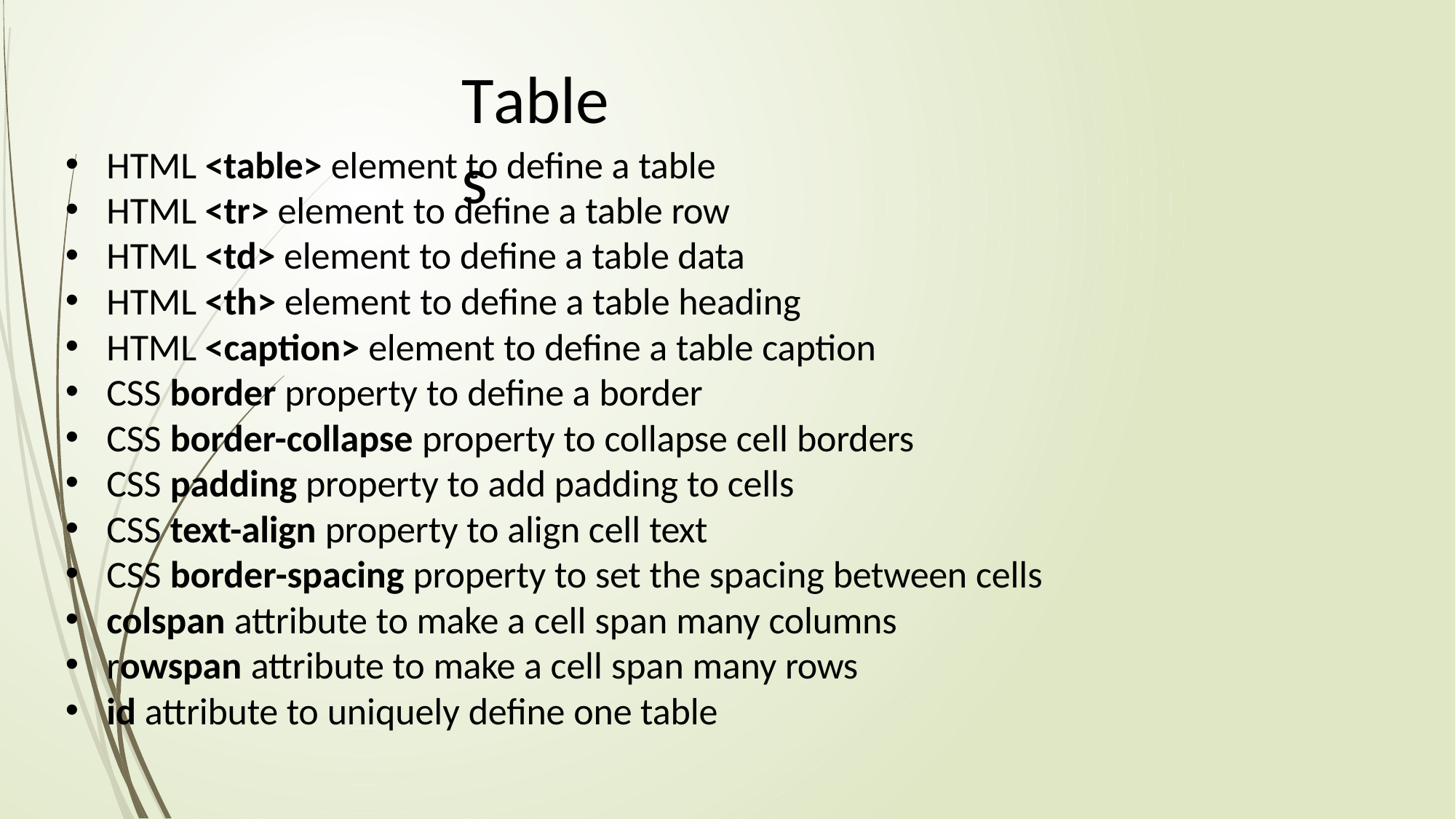

# Tables
HTML <table> element to define a table
HTML <tr> element to define a table row
HTML <td> element to define a table data
HTML <th> element to define a table heading
HTML <caption> element to define a table caption
CSS border property to define a border
CSS border-collapse property to collapse cell borders
CSS padding property to add padding to cells
CSS text-align property to align cell text
CSS border-spacing property to set the spacing between cells
colspan attribute to make a cell span many columns
rowspan attribute to make a cell span many rows
id attribute to uniquely define one table